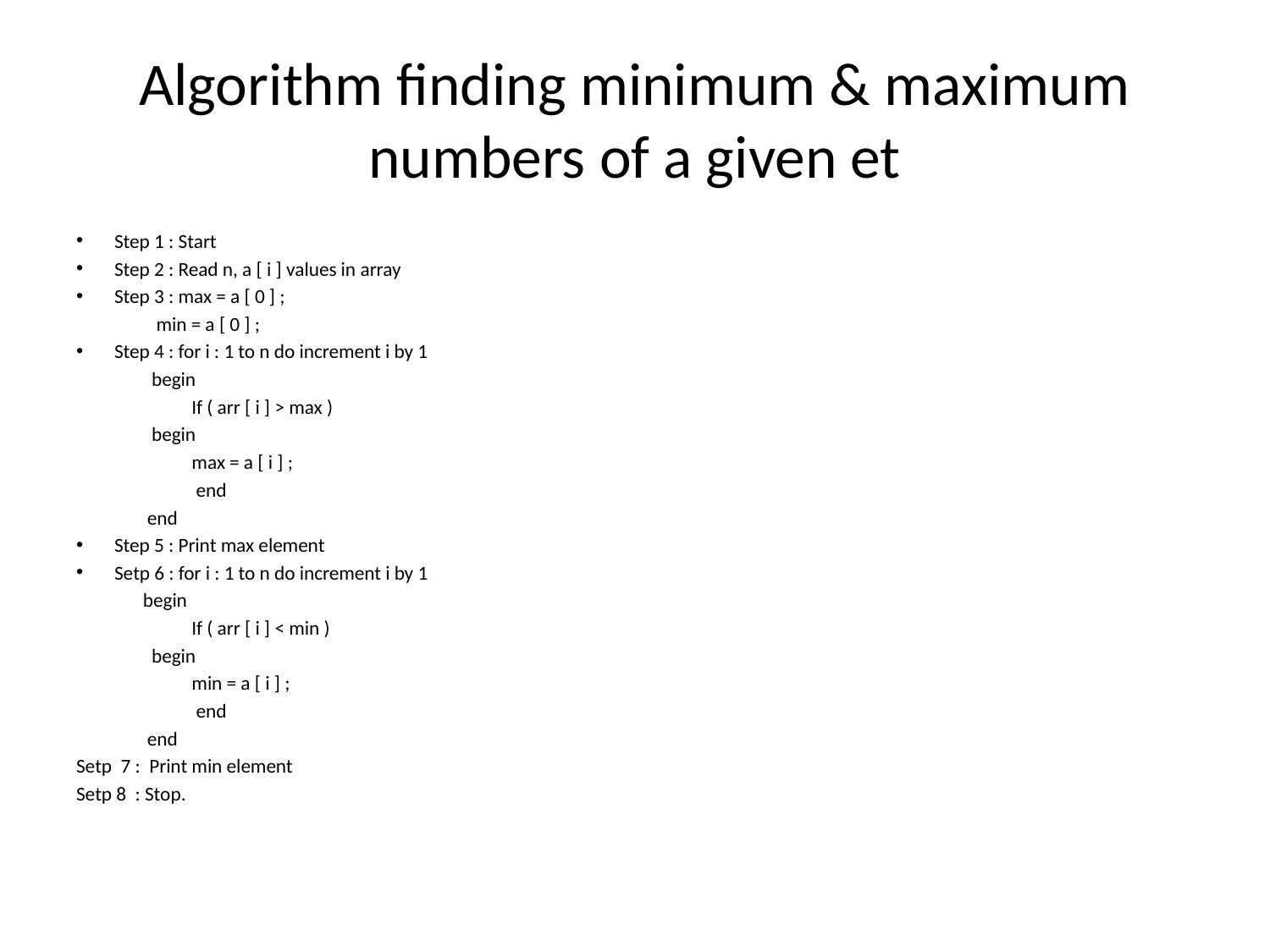

# Algorithm finding minimum & maximum numbers of a given et
Step 1 : Start
Step 2 : Read n, a [ i ] values in array
Step 3 : max = a [ 0 ] ;
                  min = a [ 0 ] ;
Step 4 : for i : 1 to n do increment i by 1
                 begin
                          If ( arr [ i ] > max )
                 begin
                          max = a [ i ] ;
                           end
                end
Step 5 : Print max element
Setp 6 : for i : 1 to n do increment i by 1
               begin
                          If ( arr [ i ] < min )
                 begin
                          min = a [ i ] ;
                           end
                end
Setp  7 :  Print min element
Setp 8  : Stop.